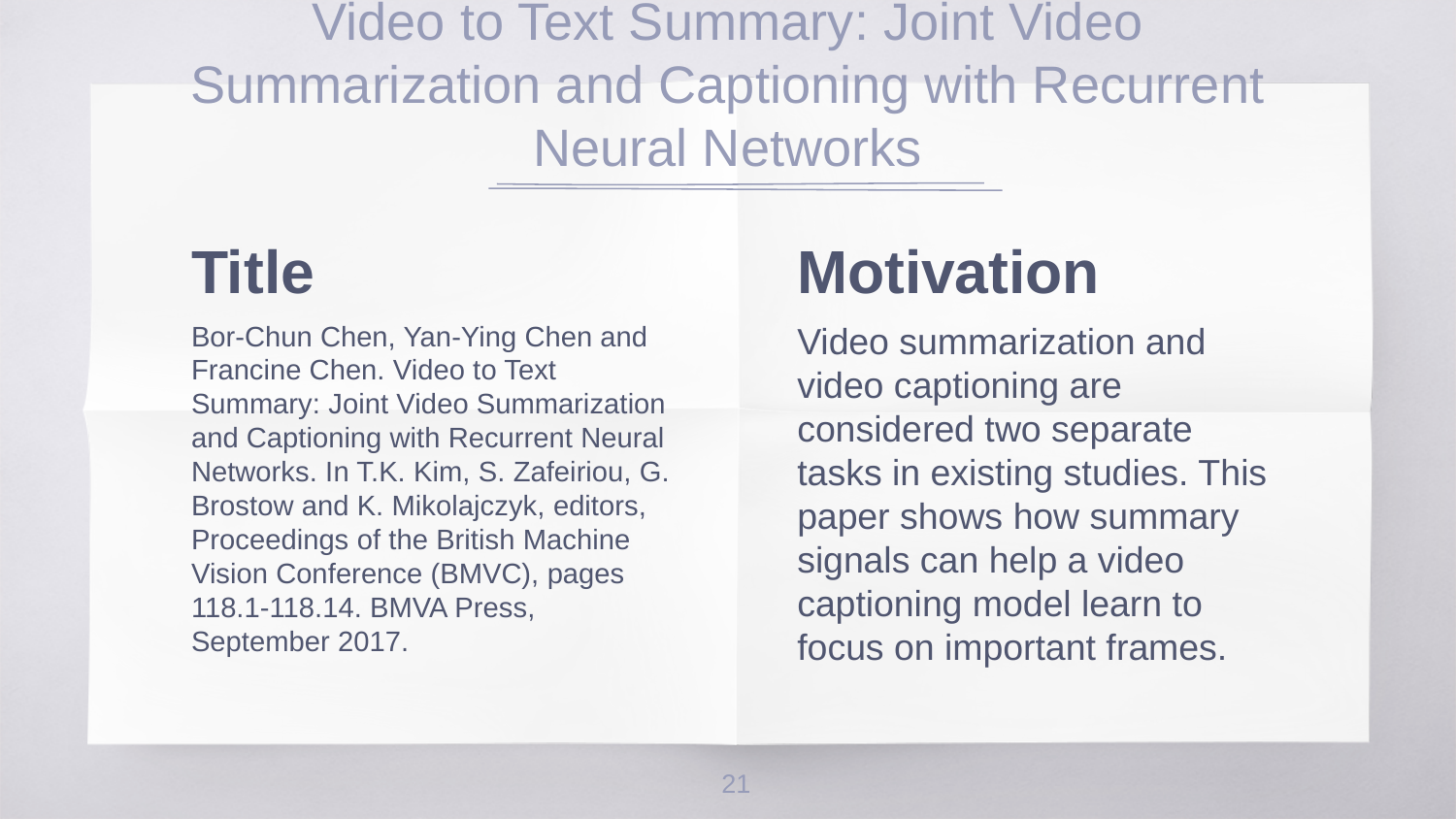

# Video to Text Summary: Joint Video Summarization and Captioning with Recurrent Neural Networks
Title
Bor-Chun Chen, Yan-Ying Chen and Francine Chen. Video to Text Summary: Joint Video Summarization and Captioning with Recurrent Neural Networks. In T.K. Kim, S. Zafeiriou, G. Brostow and K. Mikolajczyk, editors, Proceedings of the British Machine Vision Conference (BMVC), pages 118.1-118.14. BMVA Press, September 2017.
Motivation
Video summarization and video captioning are considered two separate tasks in existing studies. This paper shows how summary signals can help a video captioning model learn to focus on important frames.

21